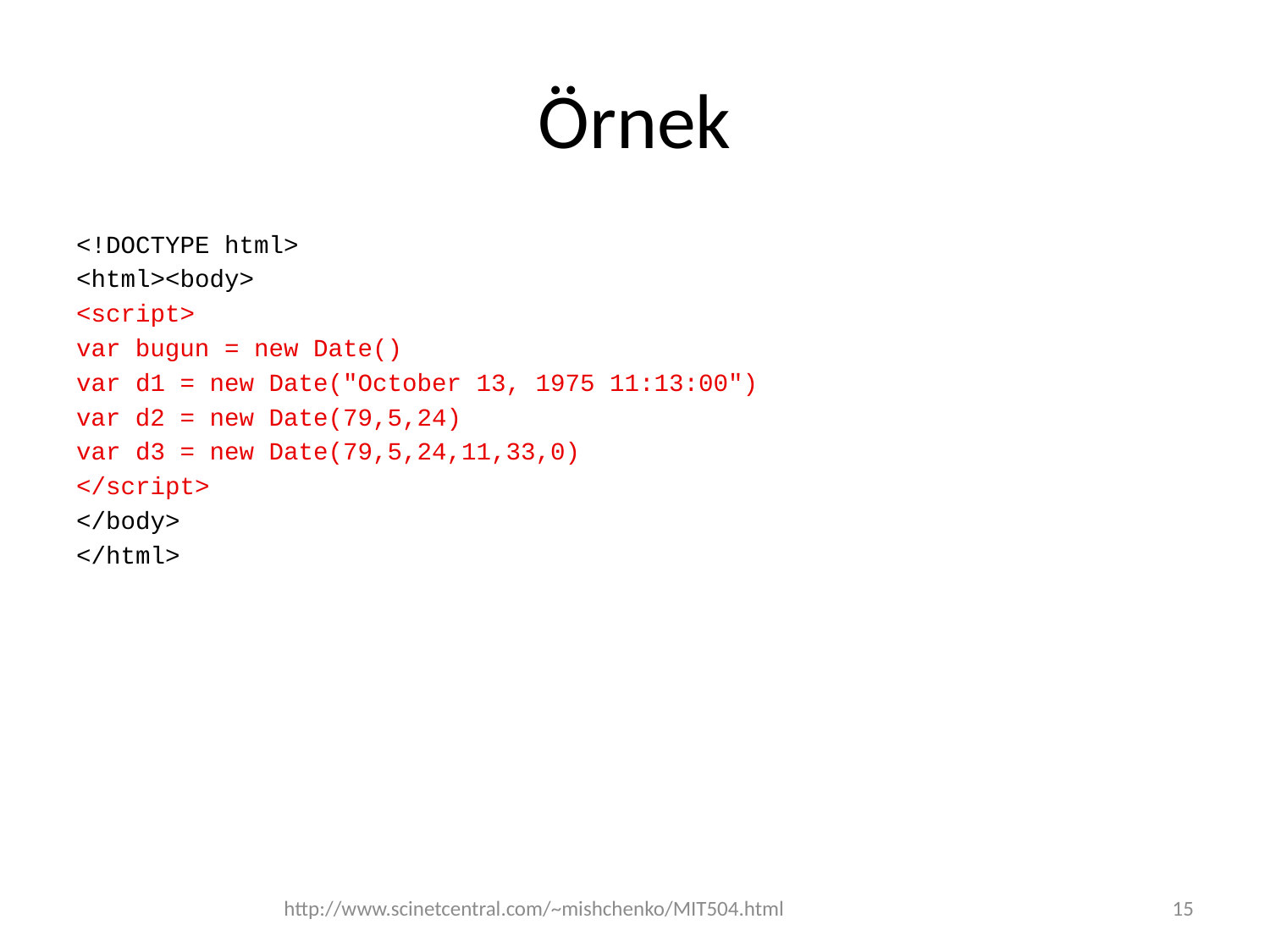

# Örnek
<!DOCTYPE html>
<html><body>
<script>
var bugun = new Date()
var d1 = new Date("October 13, 1975 11:13:00")
var d2 = new Date(79,5,24)
var d3 = new Date(79,5,24,11,33,0)
</script>
</body>
</html>

http://www.scinetcentral.com/~mishchenko/MIT504.html
15